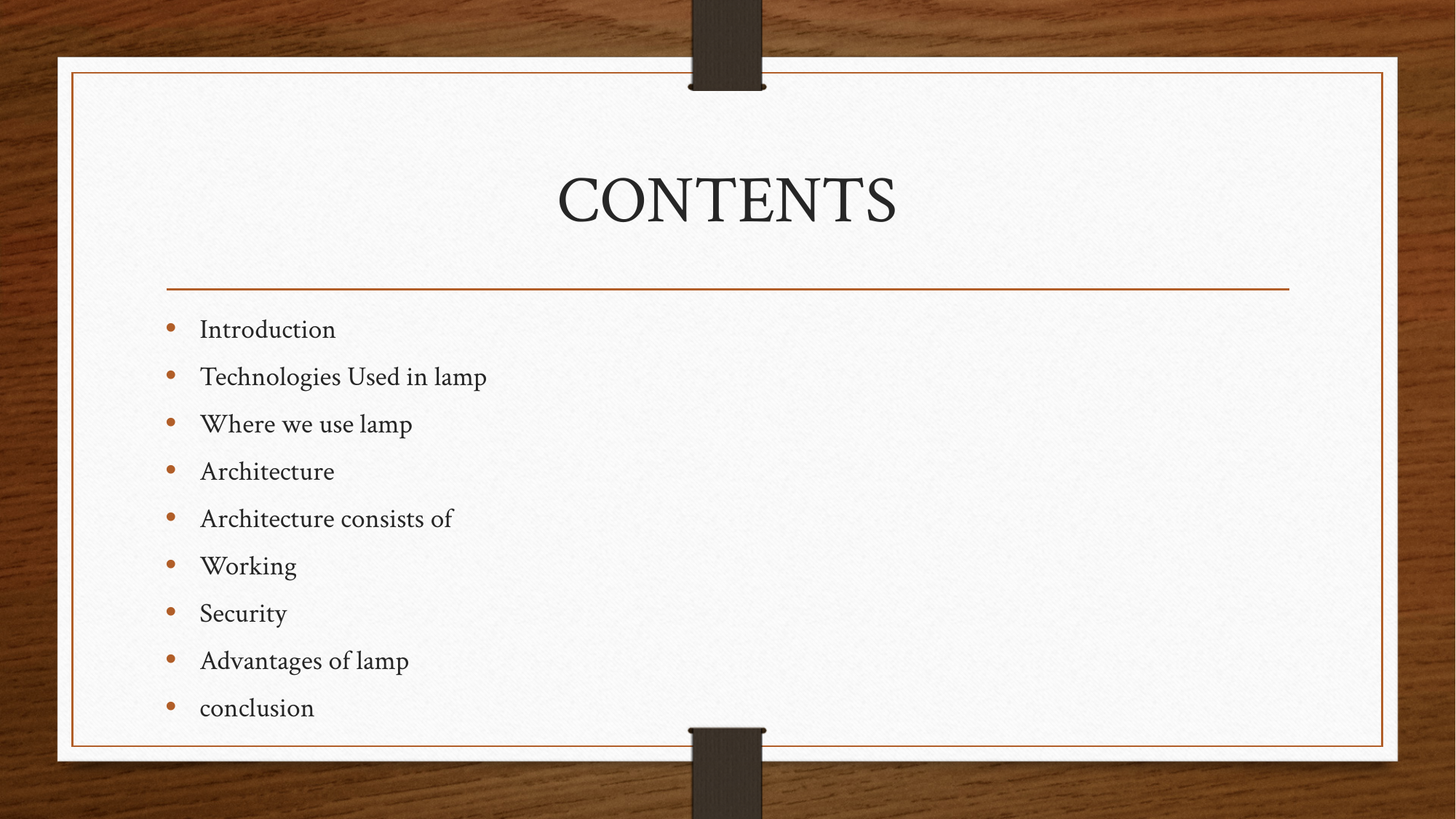

# CONTENTS
Introduction
Technologies Used in lamp
Where we use lamp
Architecture
Architecture consists of
Working
Security
Advantages of lamp
conclusion